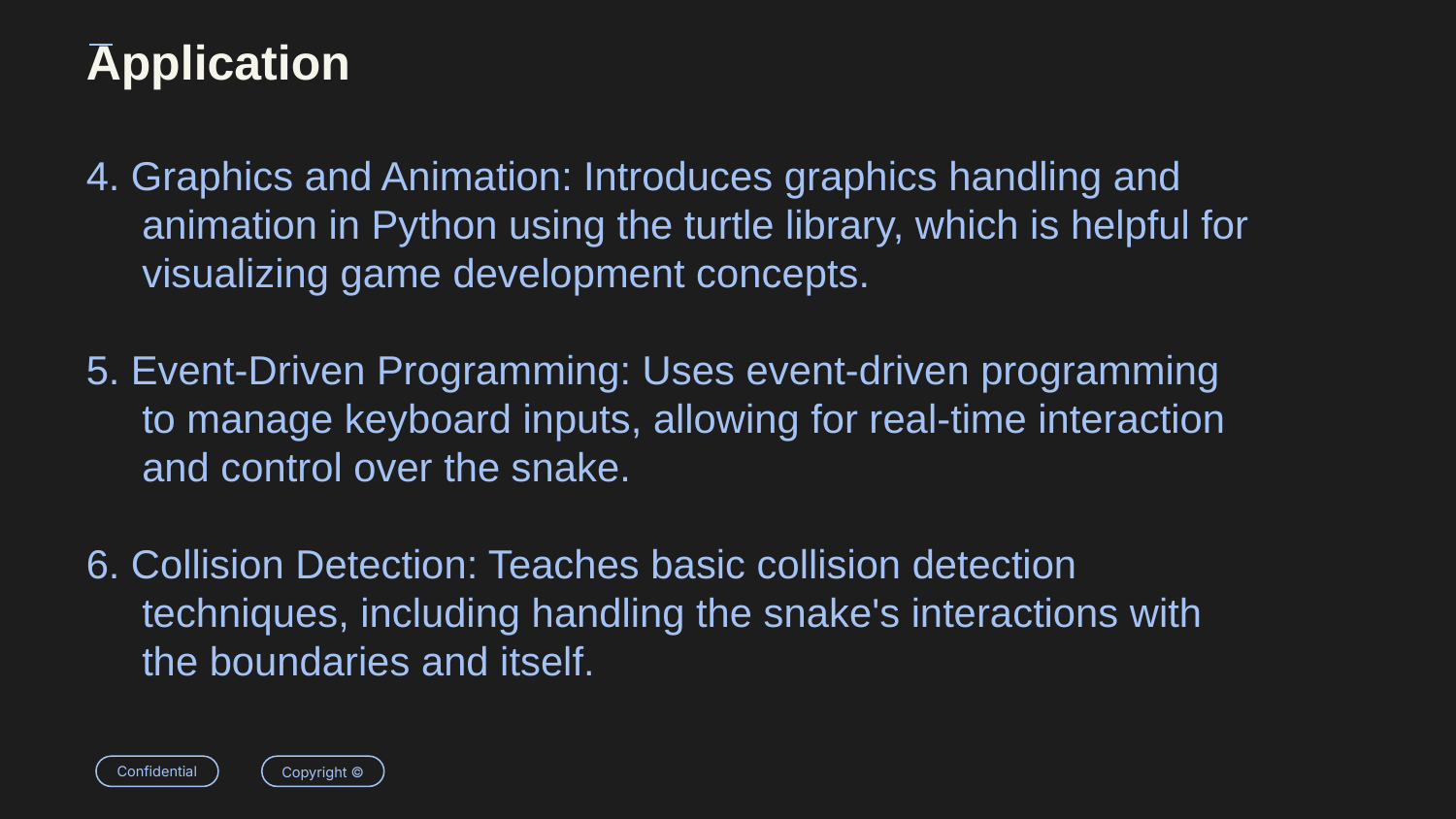

# Application
4. Graphics and Animation: Introduces graphics handling and
     animation in Python using the turtle library, which is helpful for
     visualizing game development concepts.
5. Event-Driven Programming: Uses event-driven programming
     to manage keyboard inputs, allowing for real-time interaction
     and control over the snake.
6. Collision Detection: Teaches basic collision detection
     techniques, including handling the snake's interactions with
     the boundaries and itself.